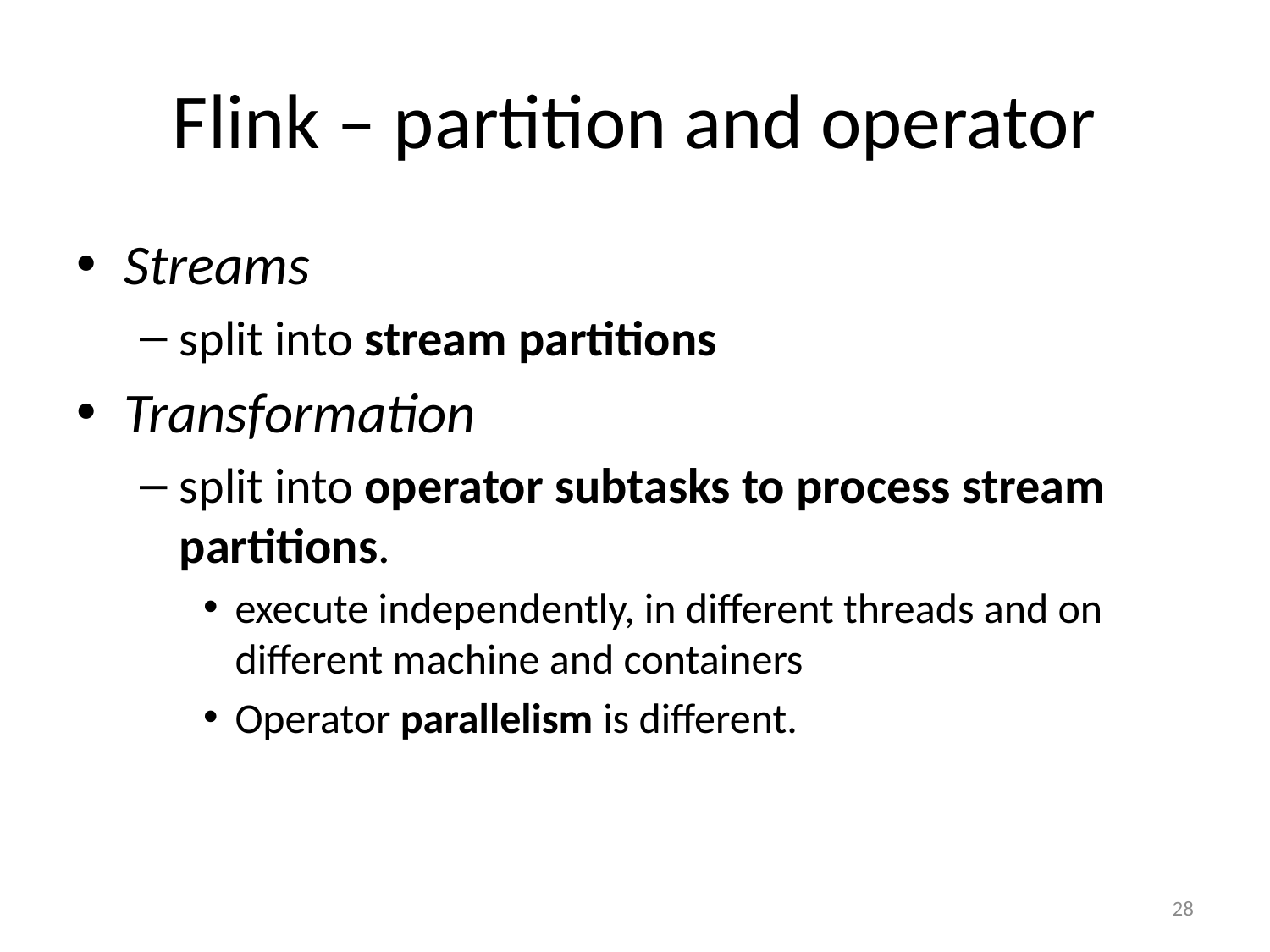

# Flink – partition and operator
Streams
split into stream partitions
Transformation
split into operator subtasks to process stream partitions.
execute independently, in different threads and on different machine and containers
Operator parallelism is different.

28